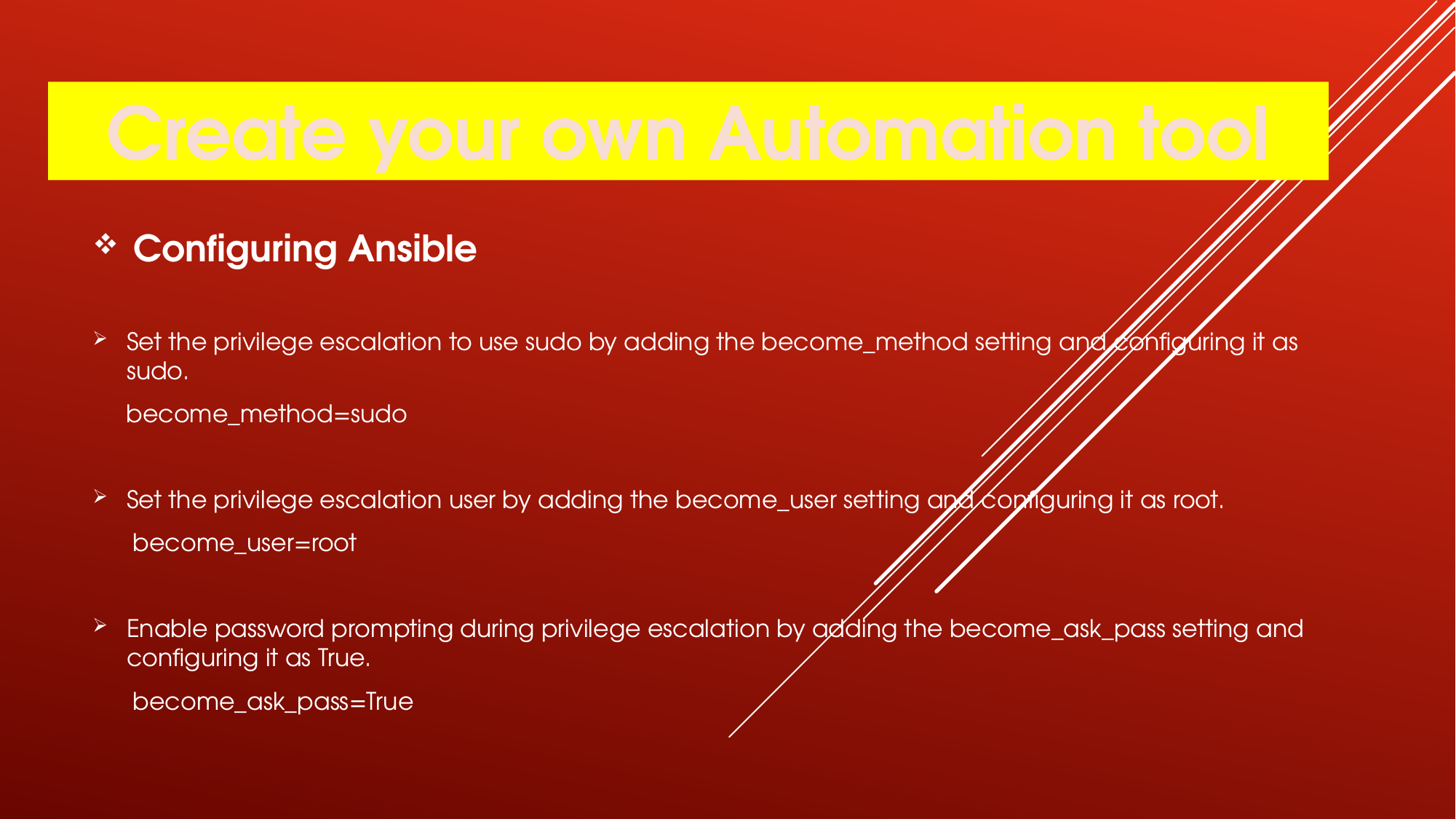

Create your own Automation tool
Configuring Ansible

Set the privilege escalation to use sudo by adding the become_method setting and configuring it as sudo.
     become_method=sudo

Set the privilege escalation user by adding the become_user setting and configuring it as root.
      become_user=root

Enable password prompting during privilege escalation by adding the become_ask_pass setting and configuring it as True.
      become_ask_pass=True